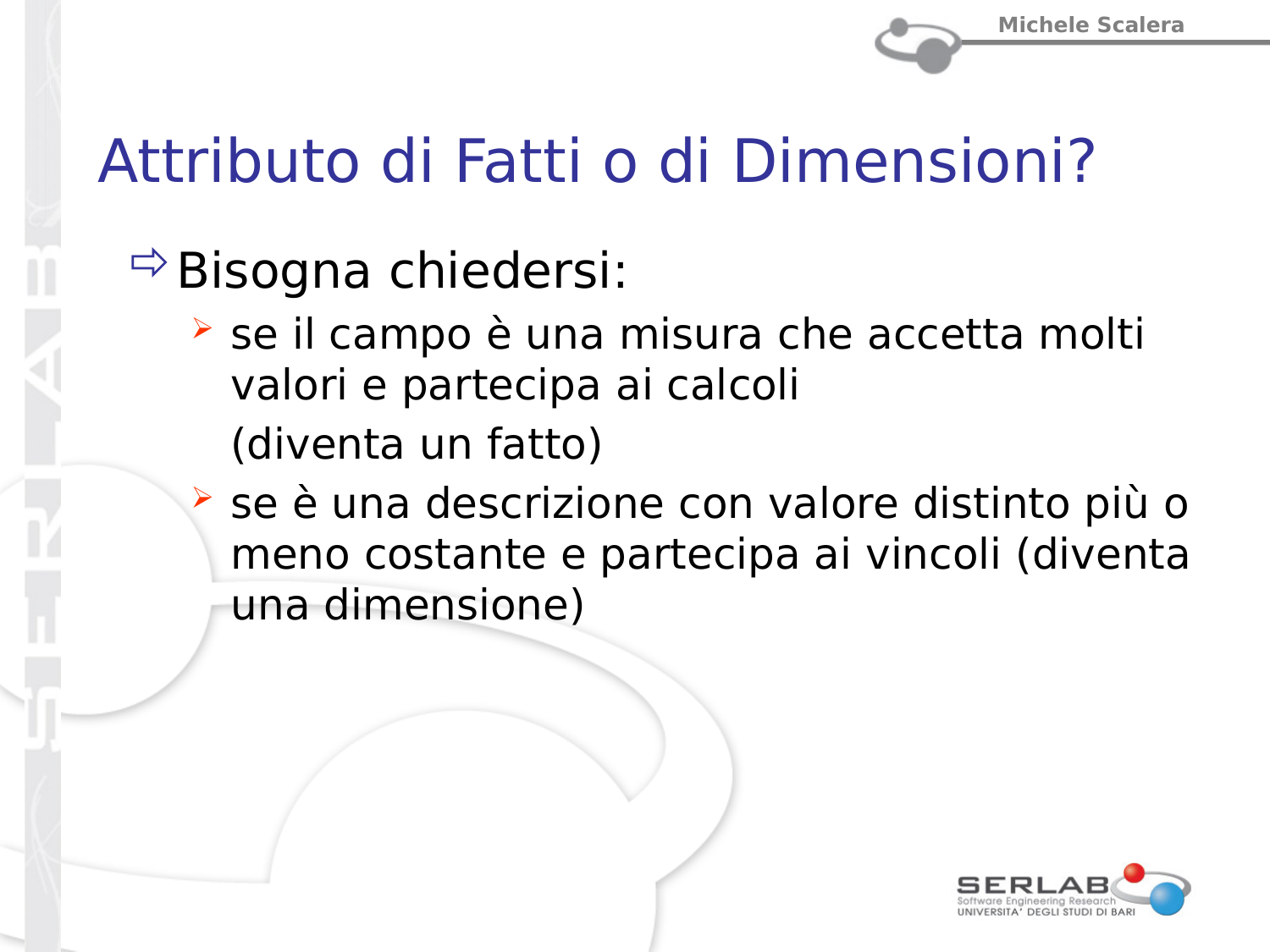

# Attributo di Fatti o di Dimensioni?
Bisogna chiedersi:
se il campo è una misura che accetta molti valori e partecipa ai calcoli
	(diventa un fatto)
se è una descrizione con valore distinto più o meno costante e partecipa ai vincoli (diventa una dimensione)